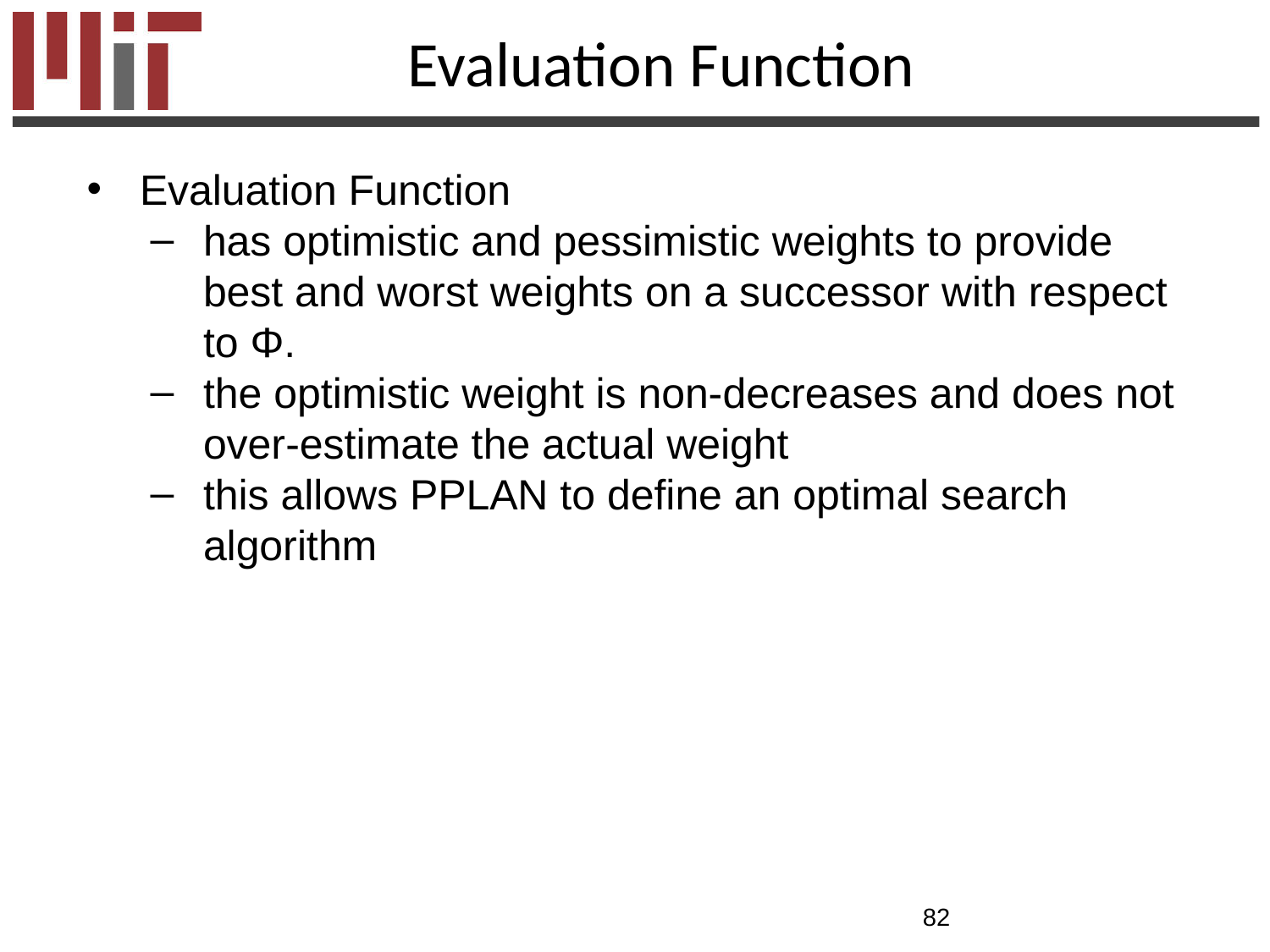

# Evaluation Function

Evaluation Function
has optimistic and pessimistic weights to provide best and worst weights on a successor with respect to Φ.
the optimistic weight is non-decreases and does not over-estimate the actual weight
this allows PPLAN to define an optimal search algorithm

82